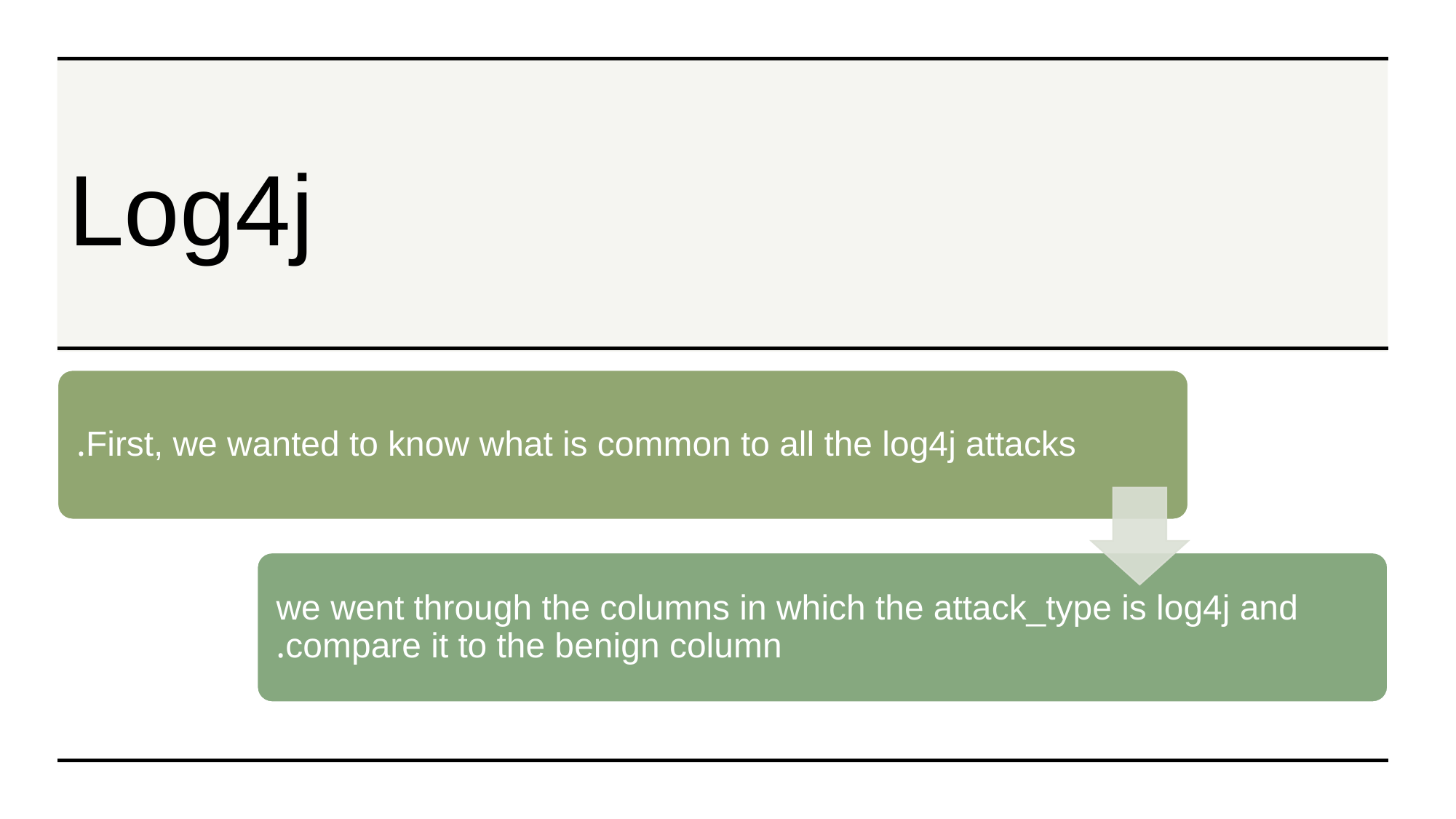

# Log4j
First, we wanted to know what is common to all the log4j attacks.
we went through the columns in which the attack_type is log4j and compare it to the benign column.